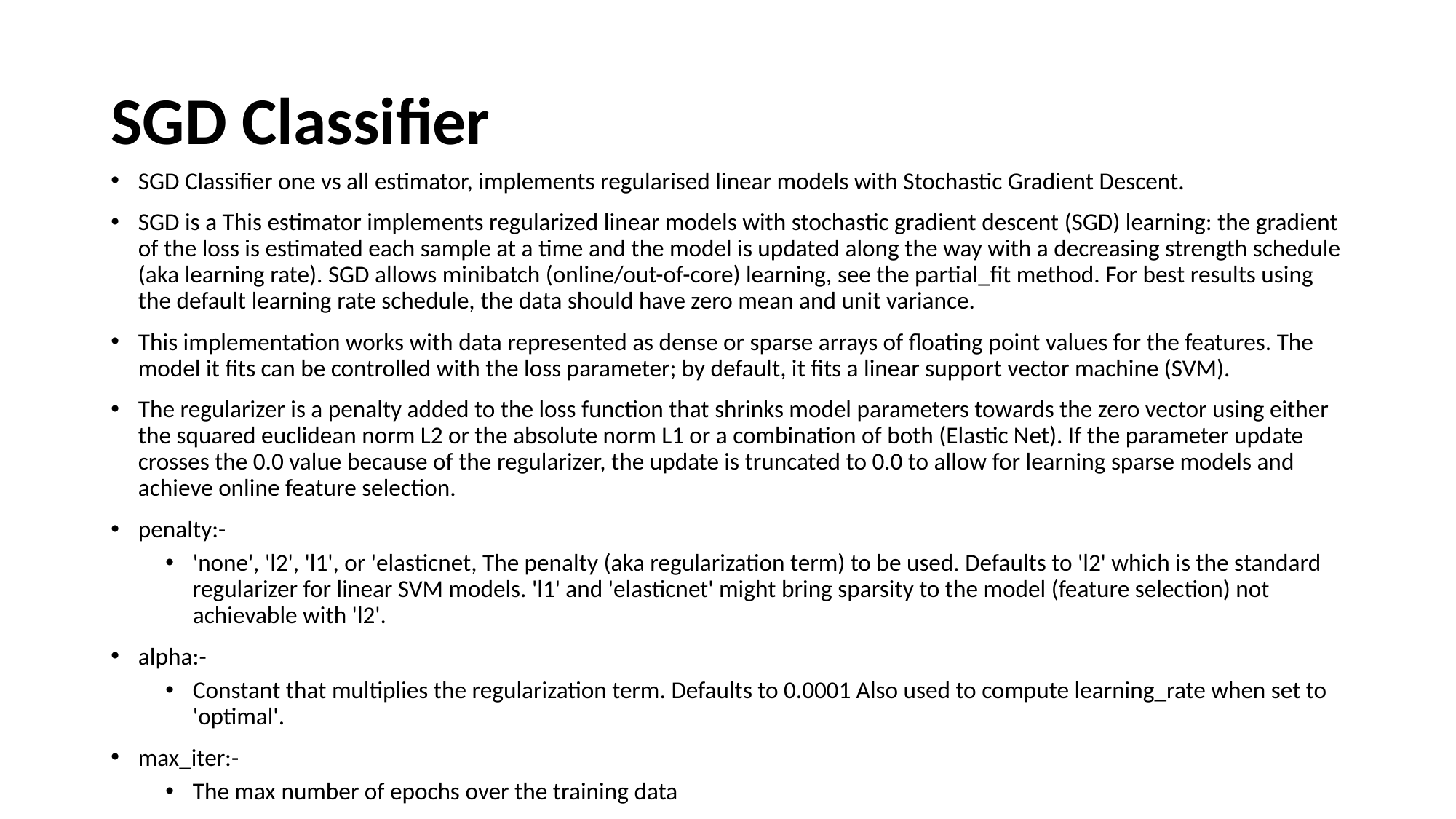

# SGD Classifier
SGD Classifier one vs all estimator, implements regularised linear models with Stochastic Gradient Descent.
SGD is a This estimator implements regularized linear models with stochastic gradient descent (SGD) learning: the gradient of the loss is estimated each sample at a time and the model is updated along the way with a decreasing strength schedule (aka learning rate). SGD allows minibatch (online/out-of-core) learning, see the partial_fit method. For best results using the default learning rate schedule, the data should have zero mean and unit variance.
This implementation works with data represented as dense or sparse arrays of floating point values for the features. The model it fits can be controlled with the loss parameter; by default, it fits a linear support vector machine (SVM).
The regularizer is a penalty added to the loss function that shrinks model parameters towards the zero vector using either the squared euclidean norm L2 or the absolute norm L1 or a combination of both (Elastic Net). If the parameter update crosses the 0.0 value because of the regularizer, the update is truncated to 0.0 to allow for learning sparse models and achieve online feature selection.
penalty:-
'none', 'l2', 'l1', or 'elasticnet, The penalty (aka regularization term) to be used. Defaults to 'l2' which is the standard regularizer for linear SVM models. 'l1' and 'elasticnet' might bring sparsity to the model (feature selection) not achievable with 'l2'.
alpha:-
Constant that multiplies the regularization term. Defaults to 0.0001 Also used to compute learning_rate when set to 'optimal'.
max_iter:-
The max number of epochs over the training data